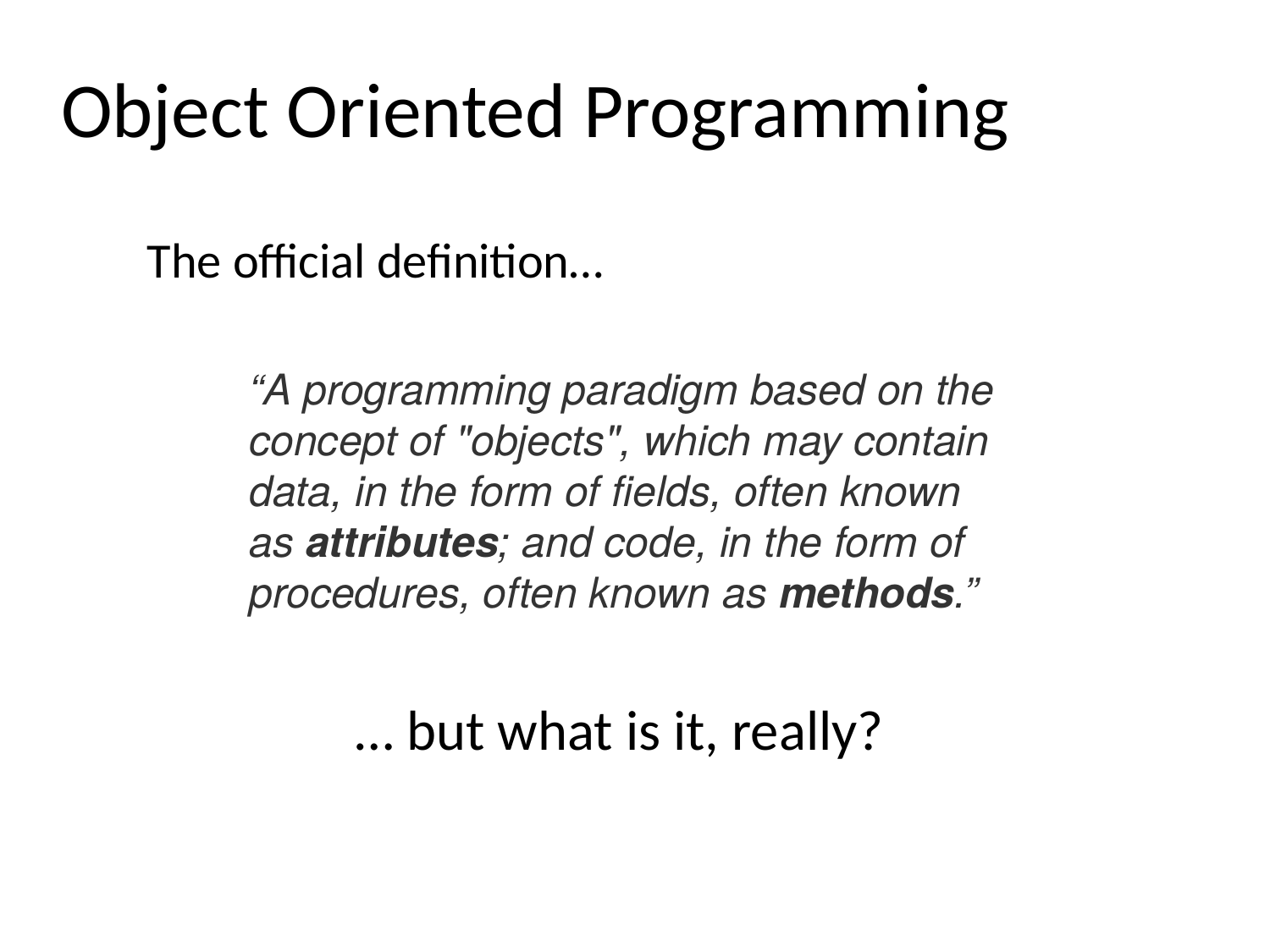

Object Oriented Programming
The official definition…
“A programming paradigm based on the concept of "objects", which may contain data, in the form of fields, often known as attributes; and code, in the form of procedures, often known as methods.”
… but what is it, really?